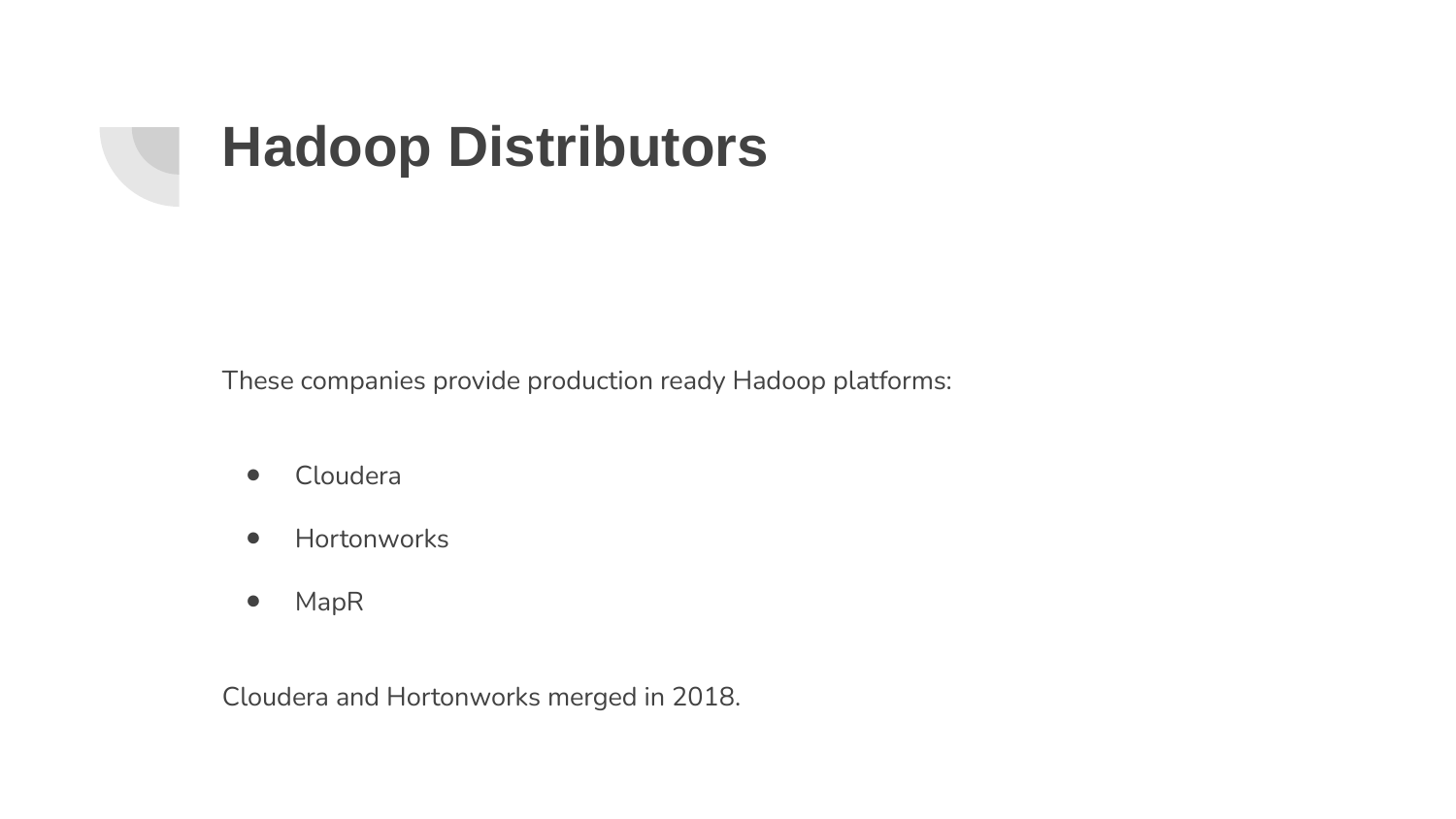

# Hadoop Distributors
These companies provide production ready Hadoop platforms:
Cloudera
Hortonworks
MapR
Cloudera and Hortonworks merged in 2018.